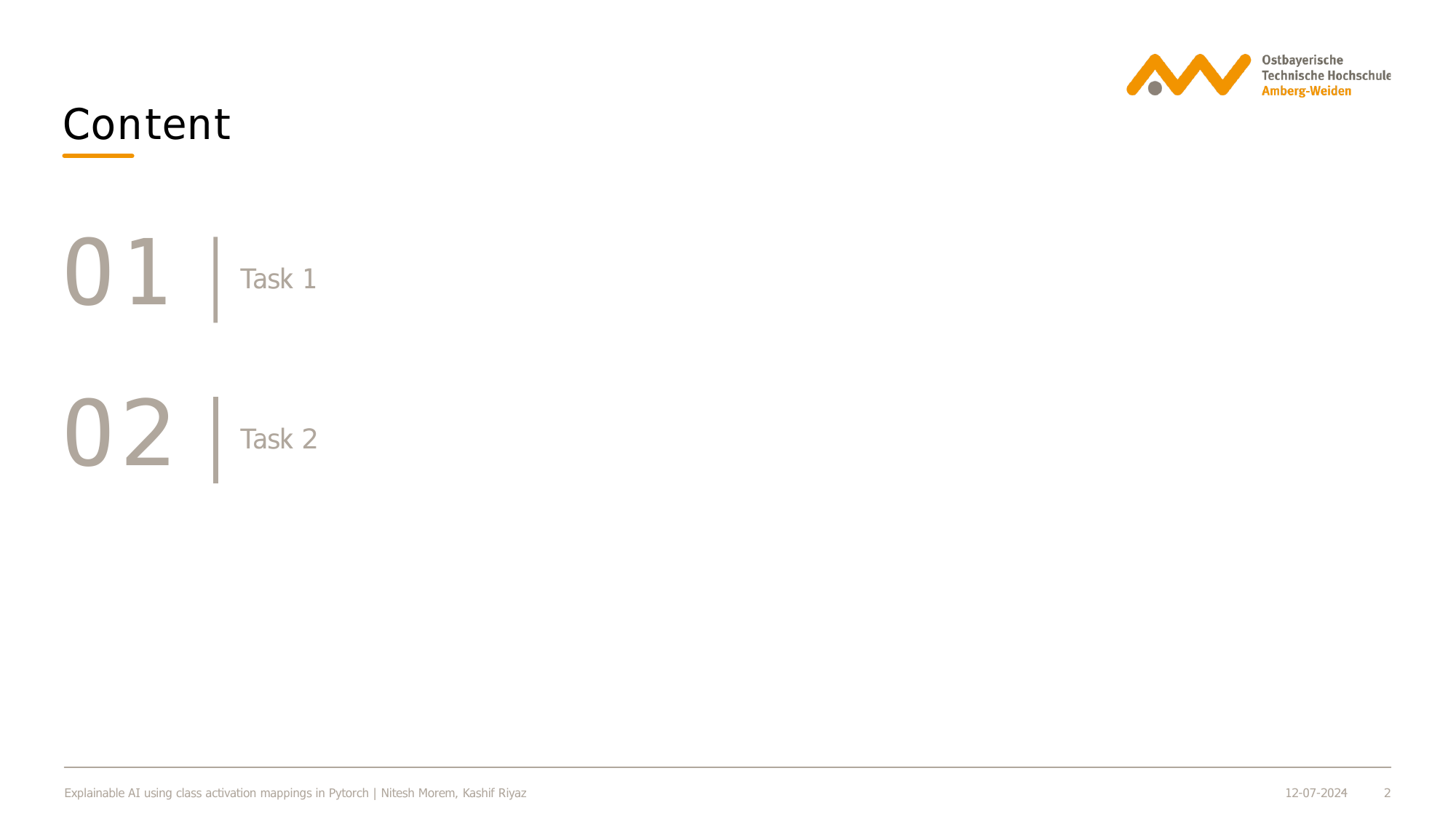

# Content
01
Task 1

02
Task 2

Explainable AI using class activation mappings in Pytorch | Nitesh Morem, Kashif Riyaz
12-07-2024
2